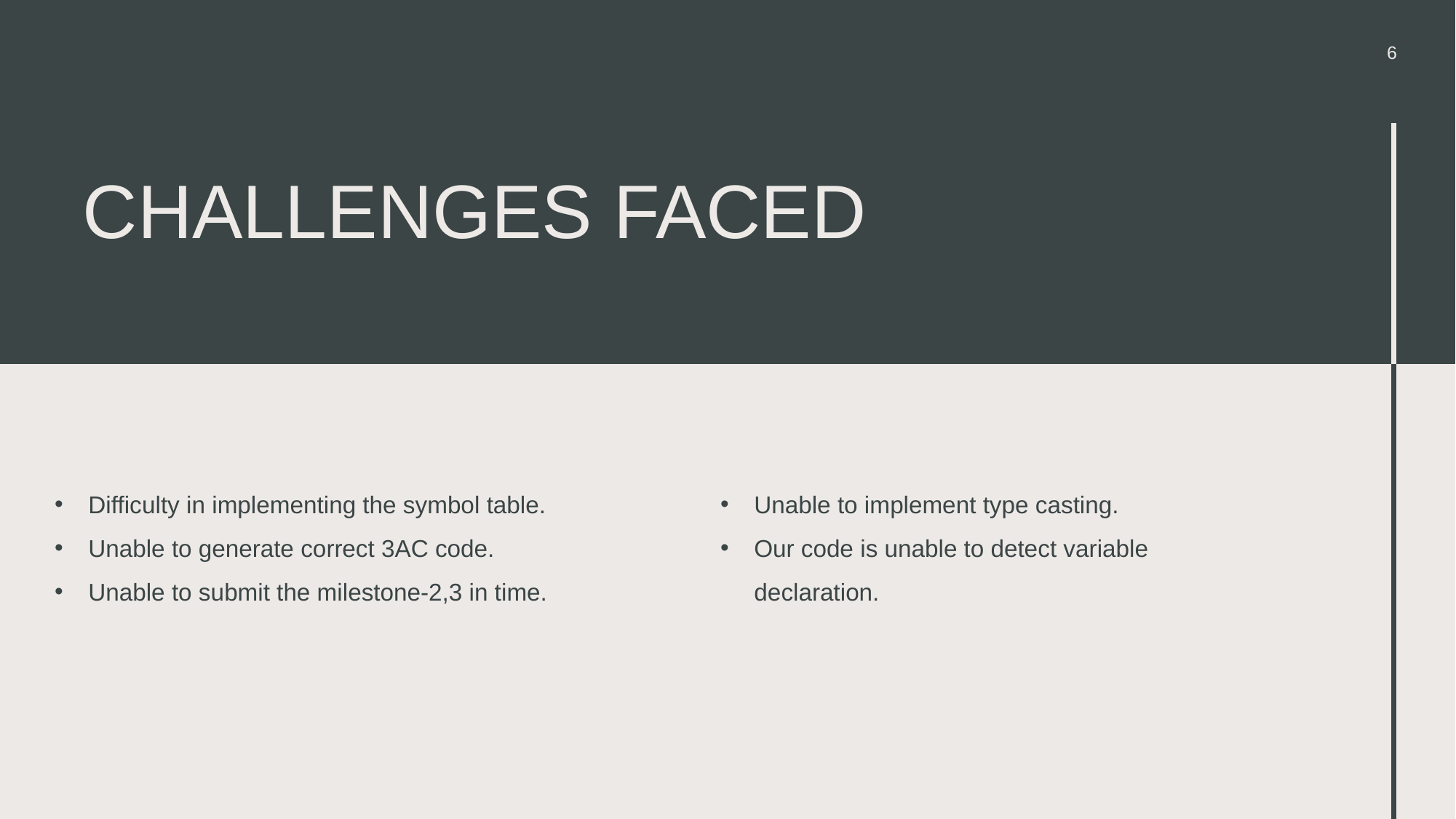

6
# Challenges faced

Difficulty in implementing the symbol table.
Unable to generate correct 3AC code.
Unable to submit the milestone-2,3 in time.

Unable to implement type casting.
Our code is unable to detect variable declaration.